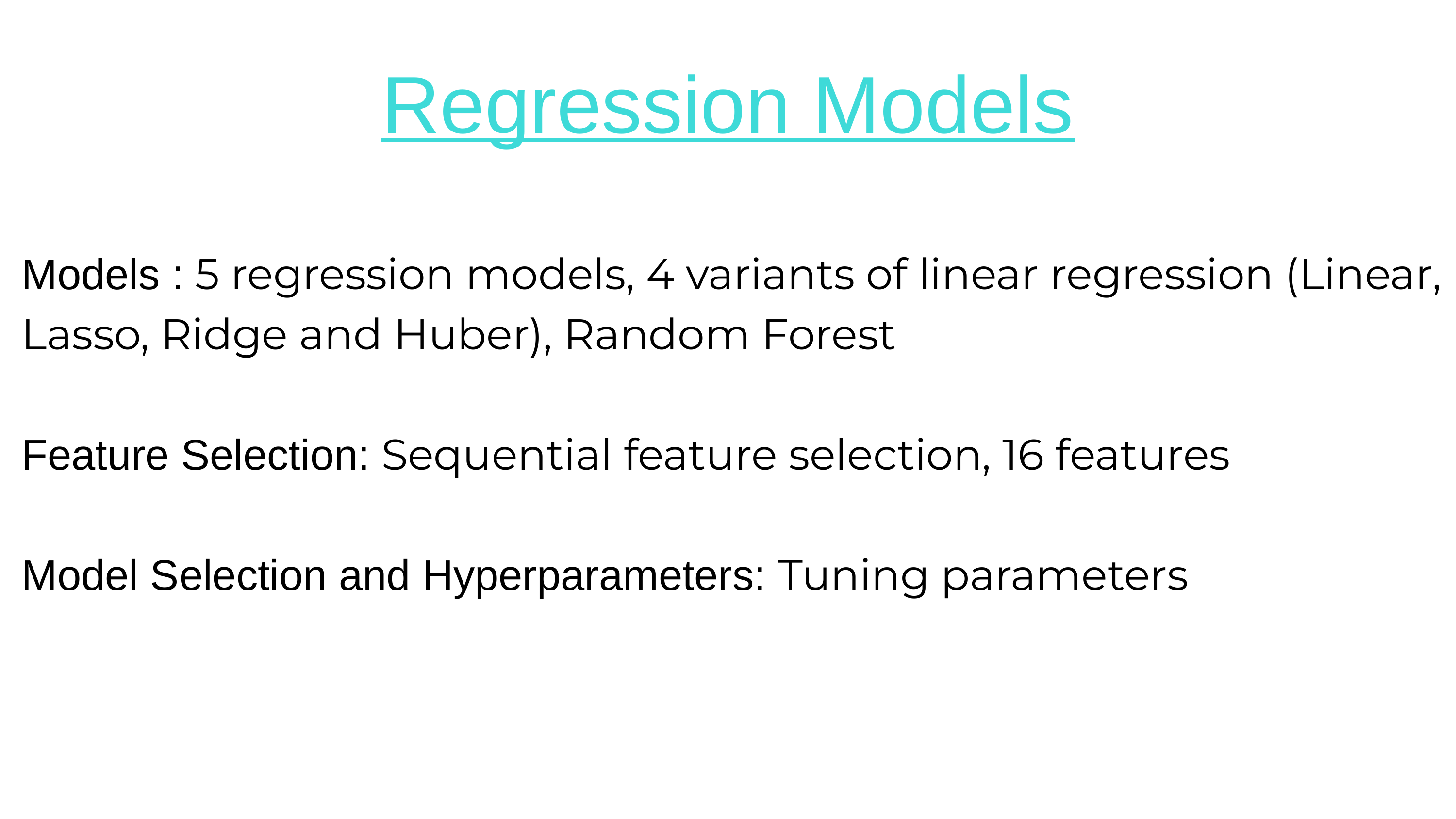

Regression Models
Models : 5 regression models, 4 variants of linear regression (Linear, Lasso, Ridge and Huber), Random Forest

Feature Selection: Sequential feature selection, 16 features

Model Selection and Hyperparameters: Tuning parameters